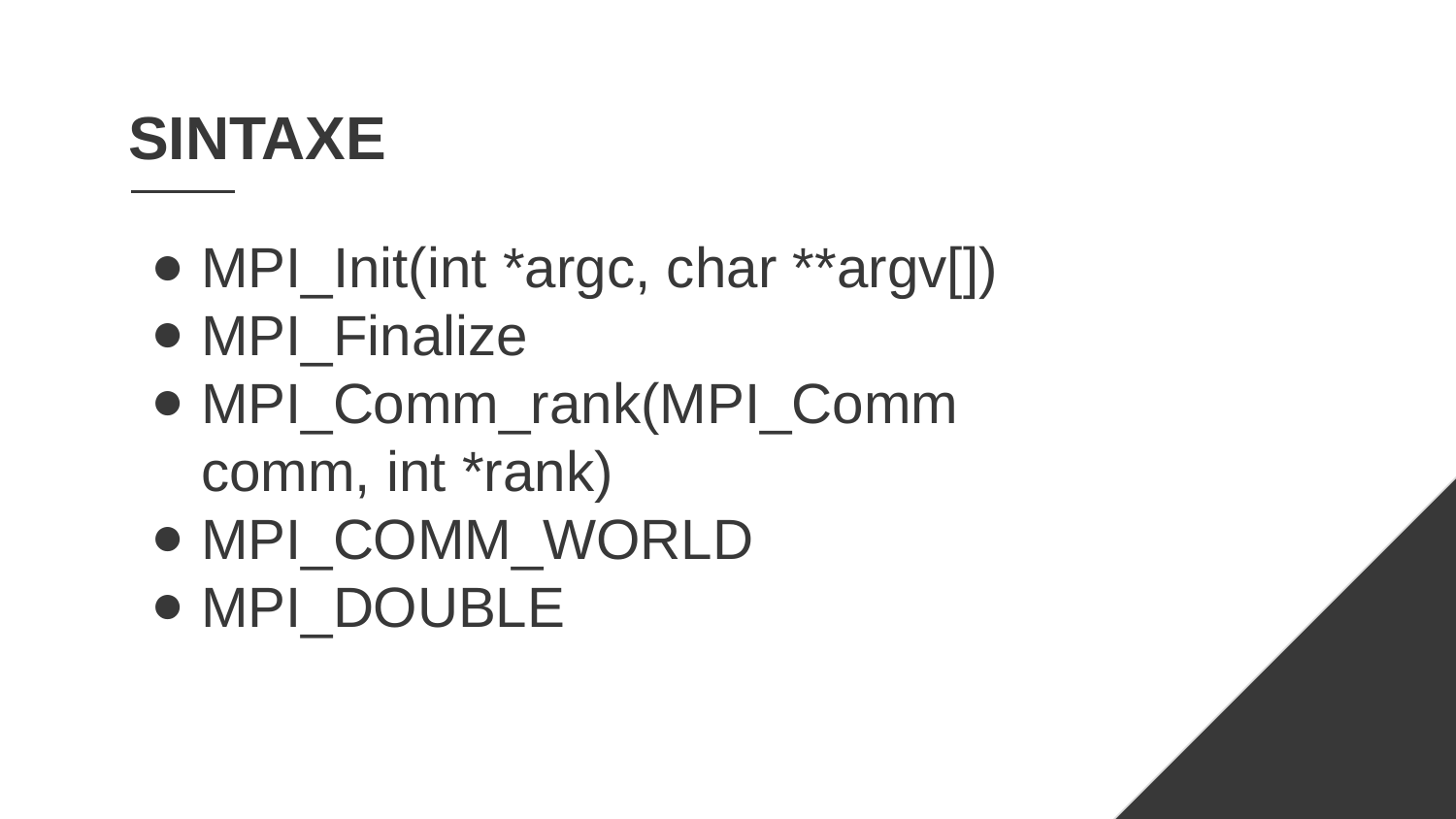

# SINTAXE
MPI_Init(int *argc, char **argv[])
MPI_Finalize
MPI_Comm_rank(MPI_Comm comm, int *rank)
MPI_COMM_WORLD
MPI_DOUBLE